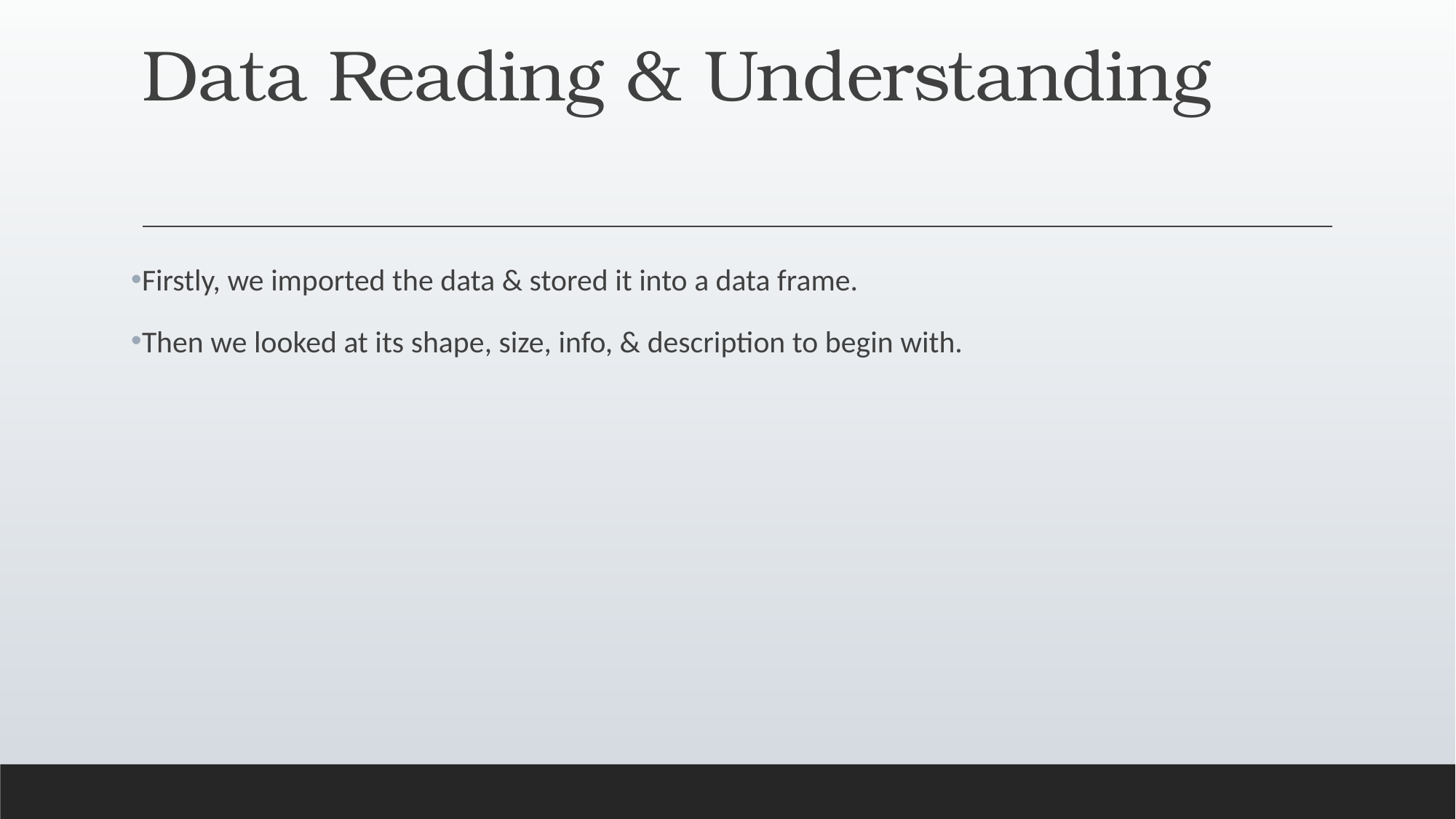

# Data Reading & Understanding
Firstly, we imported the data & stored it into a data frame.
Then we looked at its shape, size, info, & description to begin with.